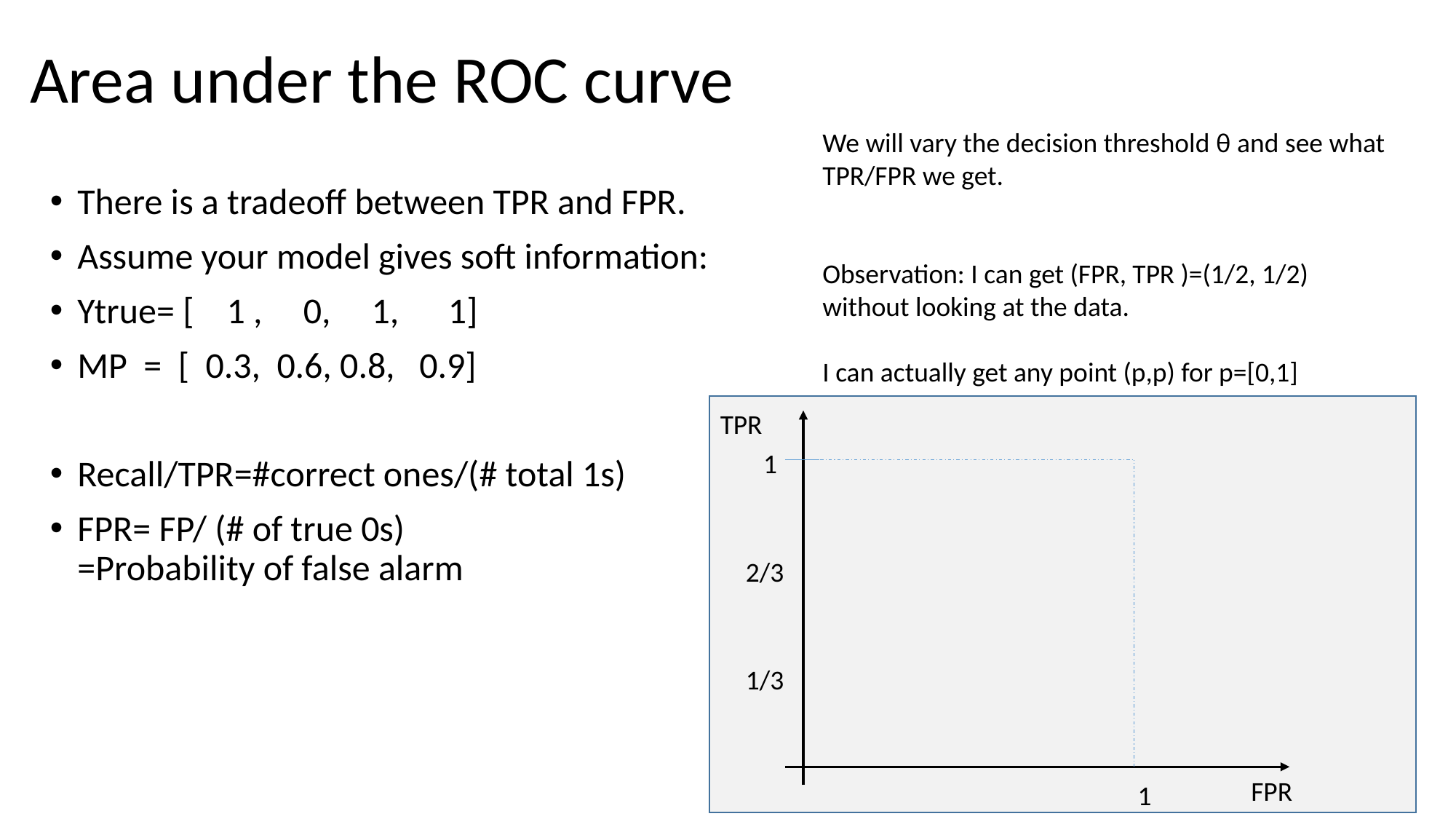

# Area under the ROC curve
We will vary the decision threshold θ and see what TPR/FPR we get.

Observation: I can get (FPR, TPR )=(1/2, 1/2) without looking at the data.

I can actually get any point (p,p) for p=[0,1]

There is a tradeoff between TPR and FPR.
Assume your model gives soft information:
Ytrue= [    1 ,     0,     1,      1]
MP  =  [  0.3,  0.6, 0.8,   0.9]

Recall/TPR=#correct ones/(# total 1s)
FPR= FP/ (# of true 0s)
=Probability of false alarm

TPR
1
2/3
1/3
FPR
1